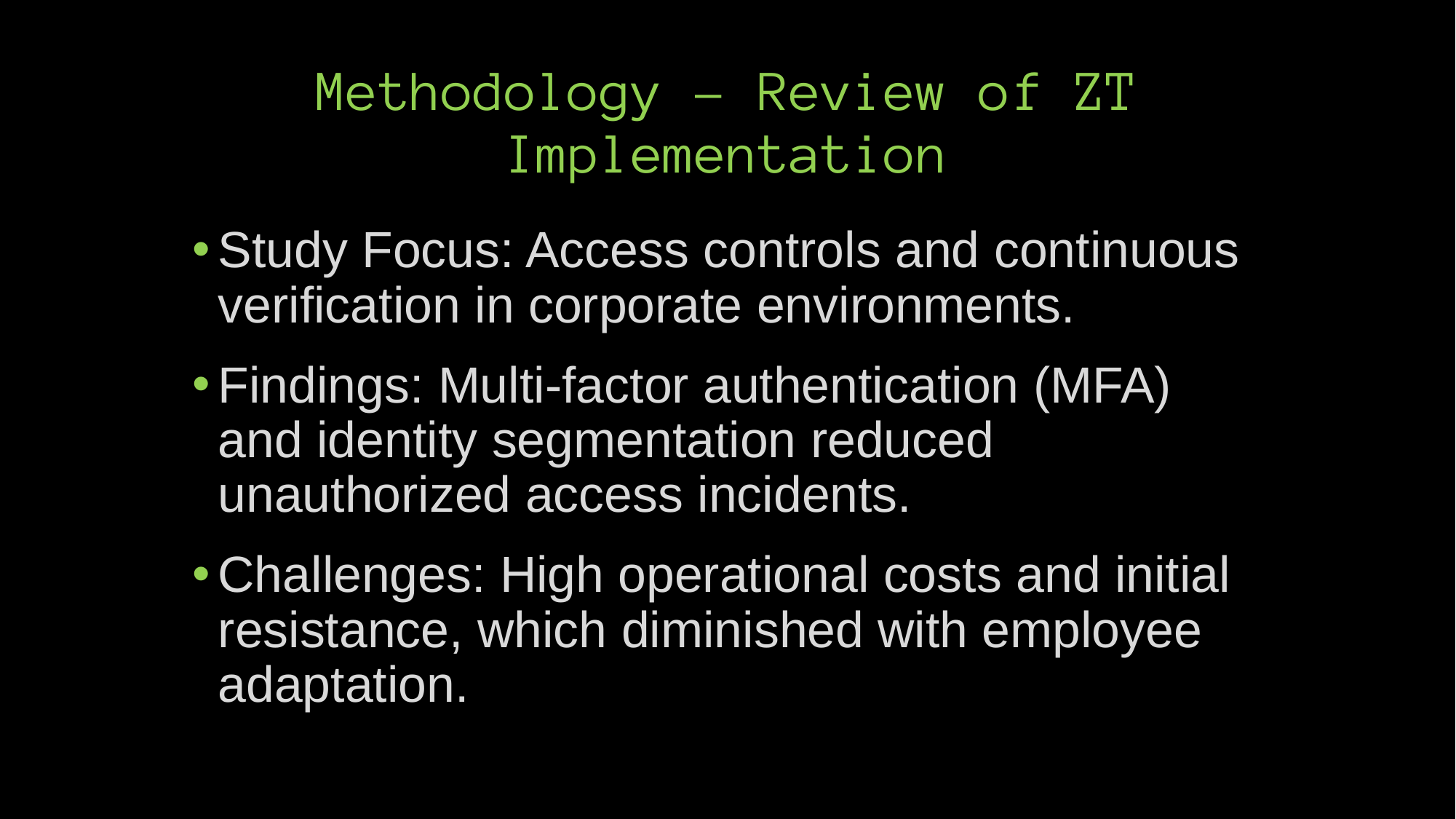

# Methodology – Review of ZT Implementation
Study Focus: Access controls and continuous verification in corporate environments.
Findings: Multi-factor authentication (MFA) and identity segmentation reduced unauthorized access incidents.
Challenges: High operational costs and initial resistance, which diminished with employee adaptation.